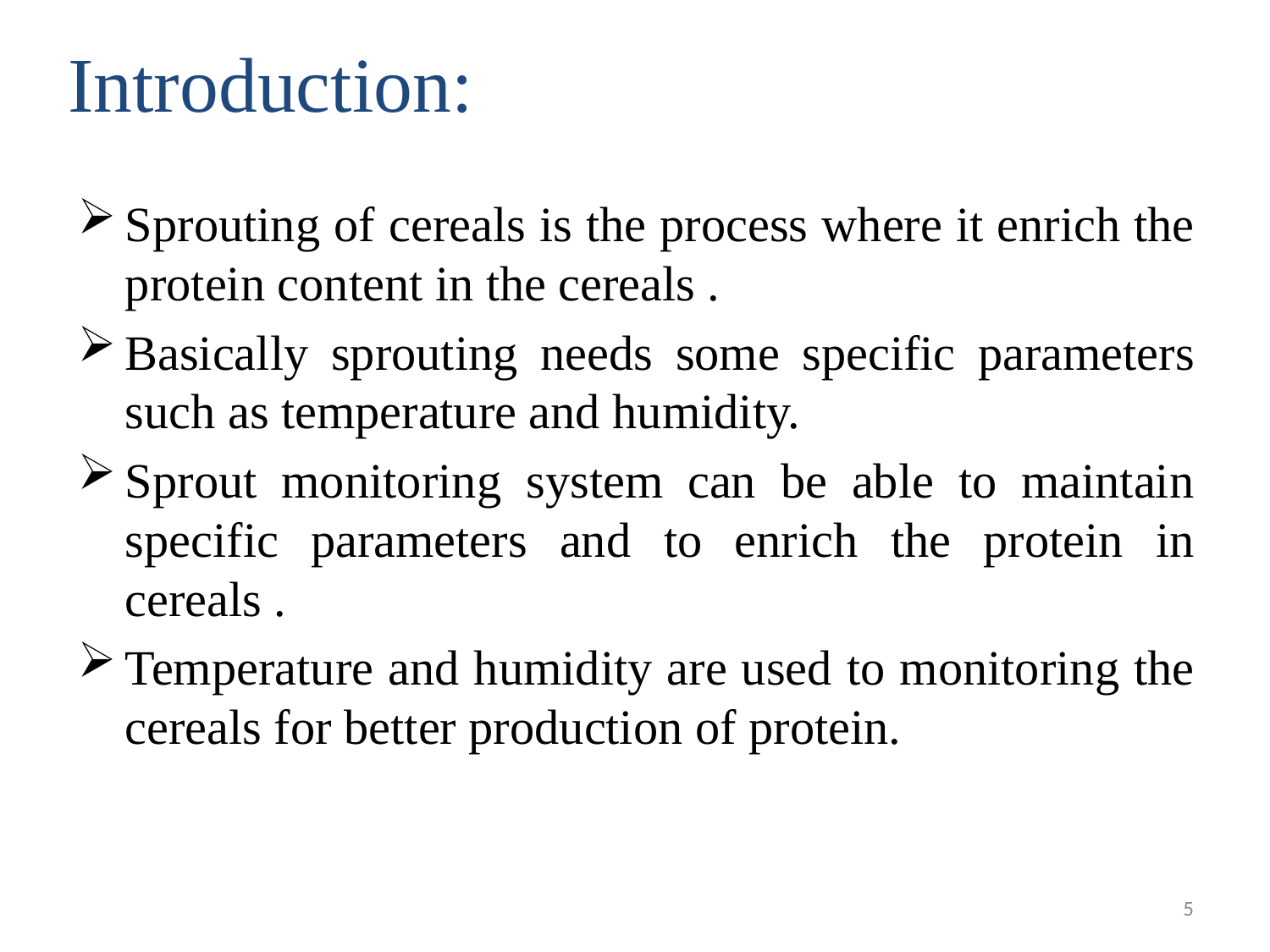

# Introduction:
Sprouting of cereals is the process where it enrich the protein content in the cereals .
Basically sprouting needs some specific parameters such as temperature and humidity.
Sprout monitoring system can be able to maintain specific parameters and to enrich the protein in cereals .
Temperature and humidity are used to monitoring the cereals for better production of protein.
5